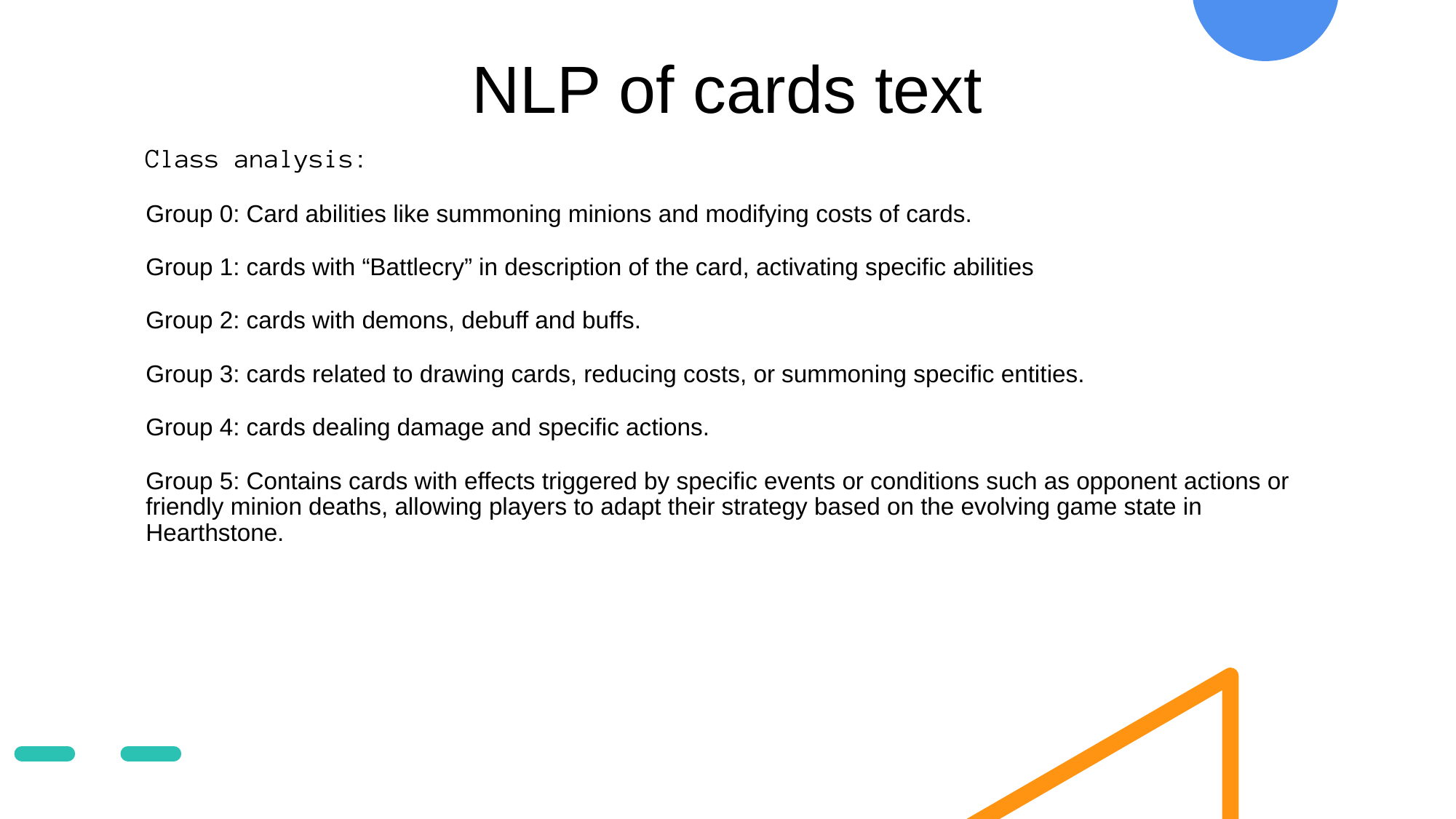

# NLP of cards text
Class analysis:
Group 0: Card abilities like summoning minions and modifying costs of cards.
Group 1: cards with “Battlecry” in description of the card, activating specific abilities
Group 2: cards with demons, debuff and buffs.
Group 3: cards related to drawing cards, reducing costs, or summoning specific entities.
Group 4: cards dealing damage and specific actions.
Group 5: Contains cards with effects triggered by specific events or conditions such as opponent actions or friendly minion deaths, allowing players to adapt their strategy based on the evolving game state in Hearthstone.